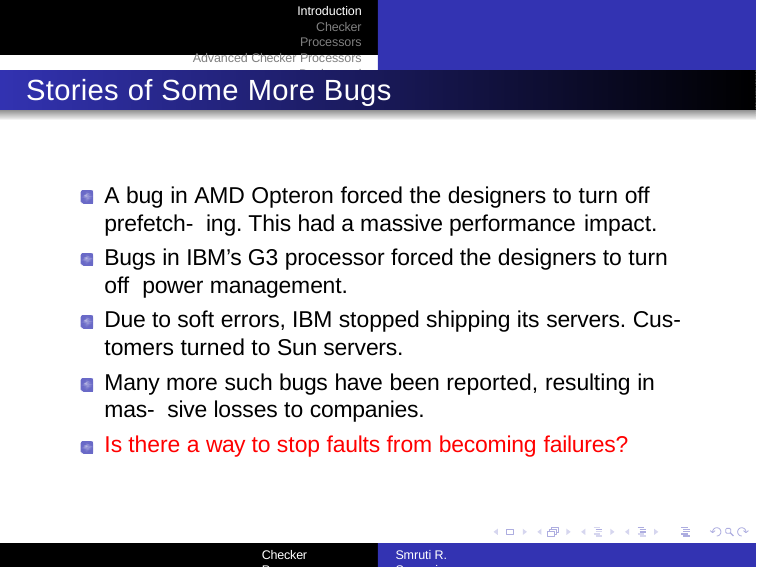

Introduction  Checker Processors
Advanced Checker Processors  Design and Implementation
Stories of Some More Bugs

A bug in AMD Opteron forced the designers to turn off prefetch-  ing. This had a massive performance impact.
Bugs in IBM’s G3 processor forced the designers to turn off  power management.
Due to soft errors, IBM stopped shipping its servers. Cus-  tomers turned to Sun servers.
Many more such bugs have been reported, resulting in mas-  sive losses to companies.
Is there a way to stop faults from becoming failures?

Checker Processors
Smruti R. Sarangi